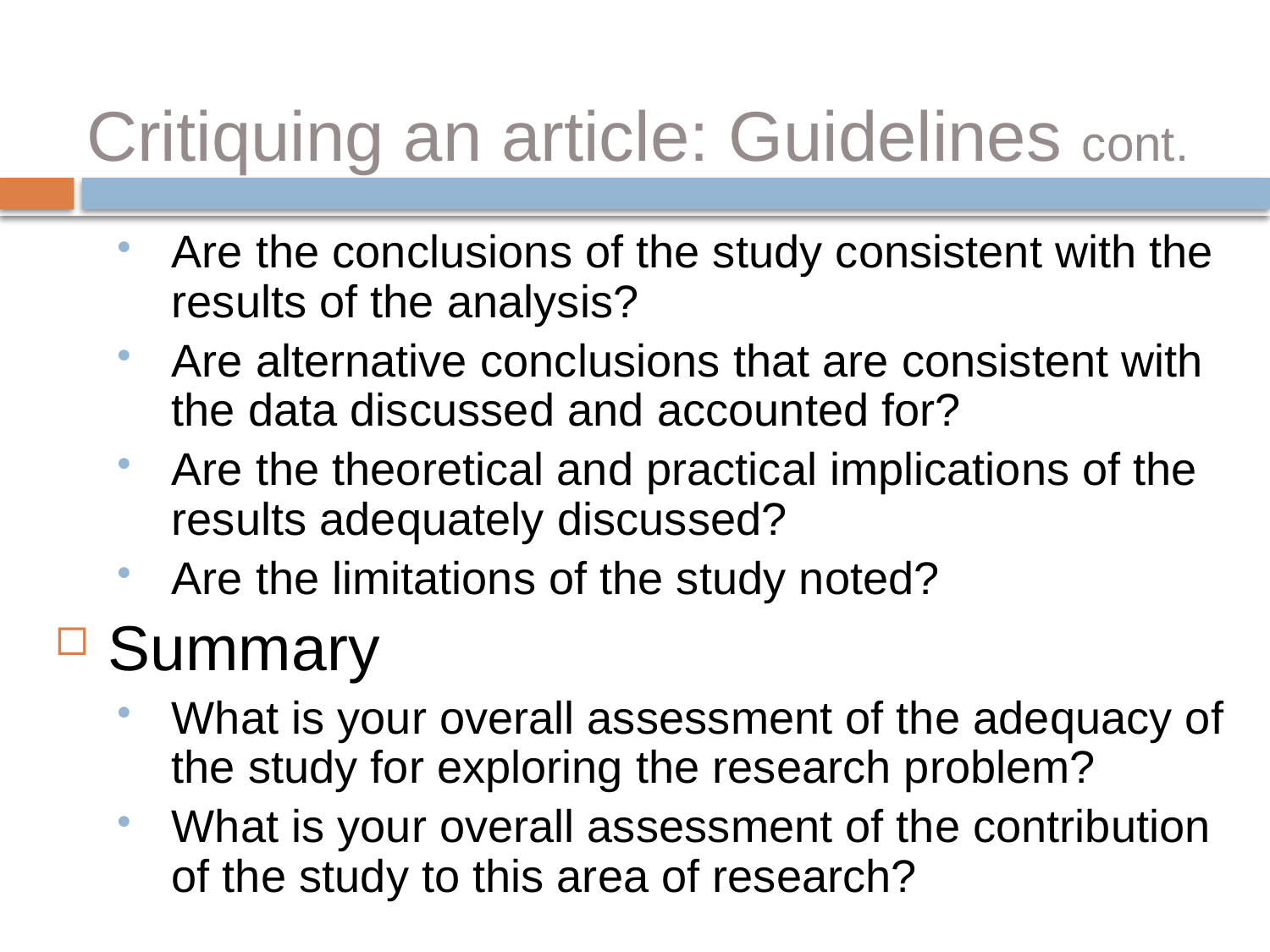

Critiquing an article: Guidelines cont.
Are the conclusions of the study consistent with the results of the analysis?
Are alternative conclusions that are consistent with the data discussed and accounted for?
Are the theoretical and practical implications of the results adequately discussed?
Are the limitations of the study noted?
Summary
What is your overall assessment of the adequacy of the study for exploring the research problem?
What is your overall assessment of the contribution of the study to this area of research?